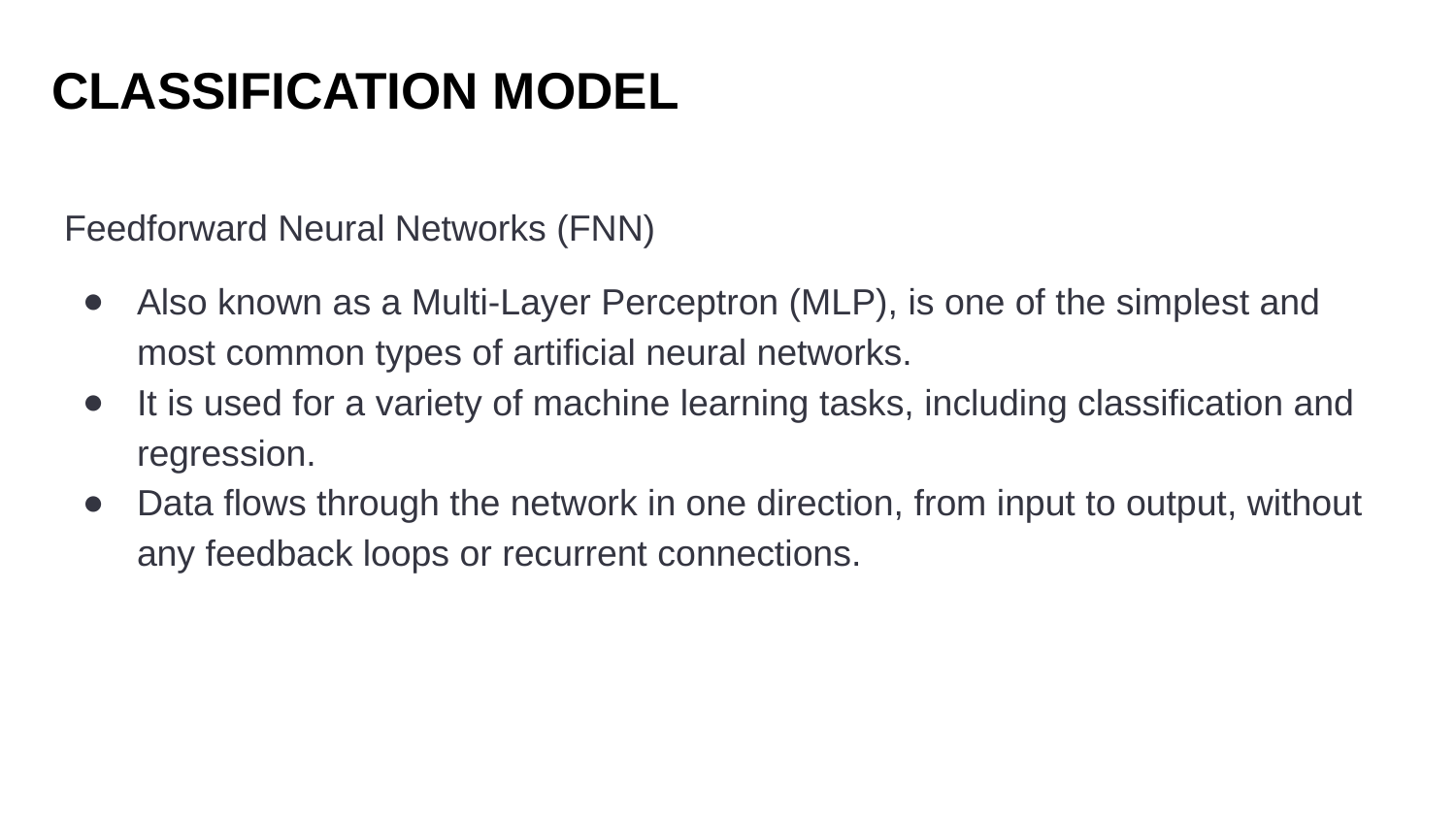

# CLASSIFICATION MODEL
Feedforward Neural Networks (FNN)
Also known as a Multi-Layer Perceptron (MLP), is one of the simplest and most common types of artificial neural networks.
It is used for a variety of machine learning tasks, including classification and regression.
Data flows through the network in one direction, from input to output, without any feedback loops or recurrent connections.